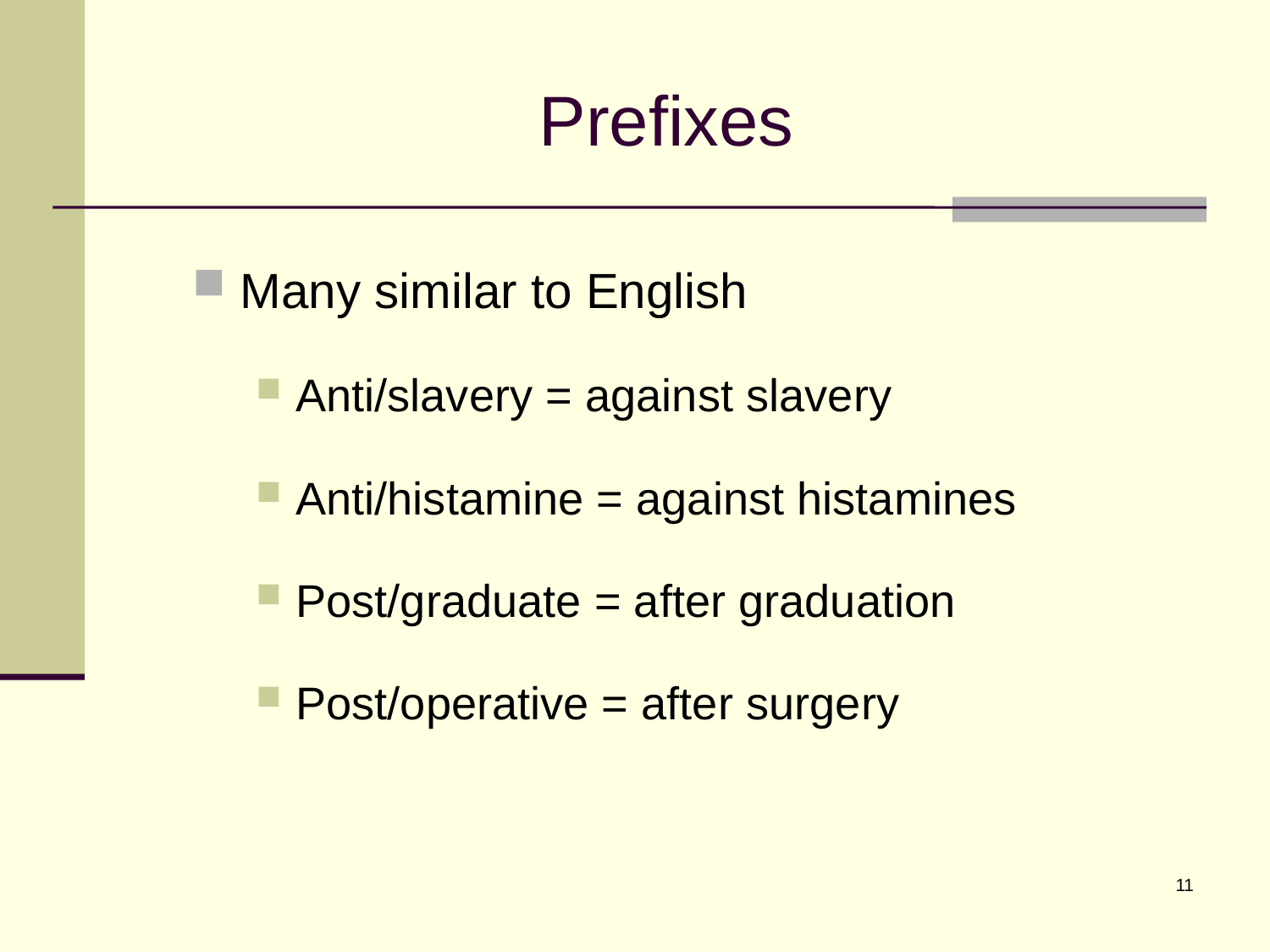

# Prefixes
Many similar to English
Anti/slavery = against slavery
Anti/histamine = against histamines
Post/graduate = after graduation
Post/operative = after surgery
11